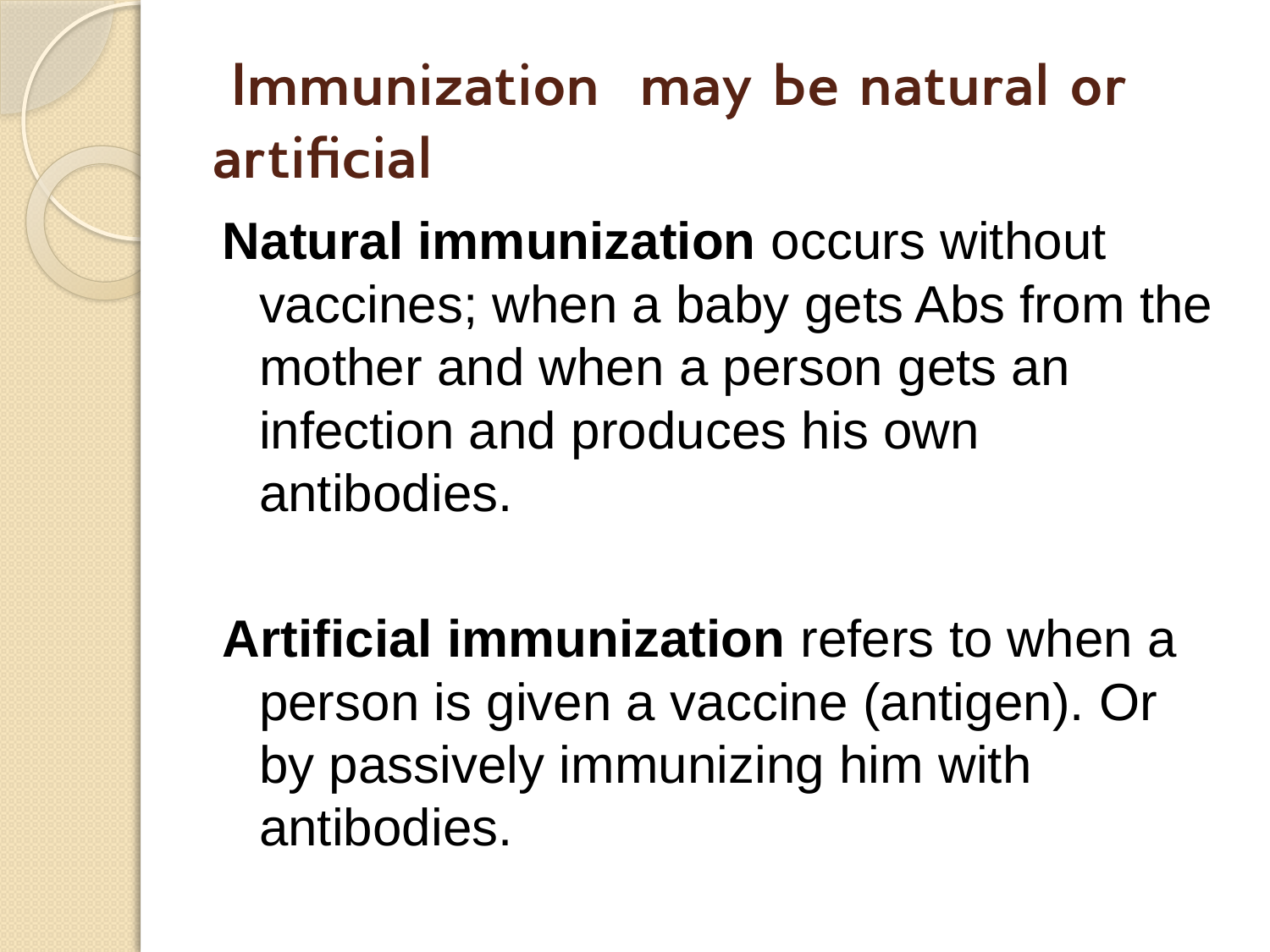

# Immunization  may be natural or artificial
Natural immunization occurs without vaccines; when a baby gets Abs from the mother and when a person gets an  infection and produces his own antibodies.

Artificial immunization refers to when a person is given a vaccine (antigen). Or by passively immunizing him with antibodies.